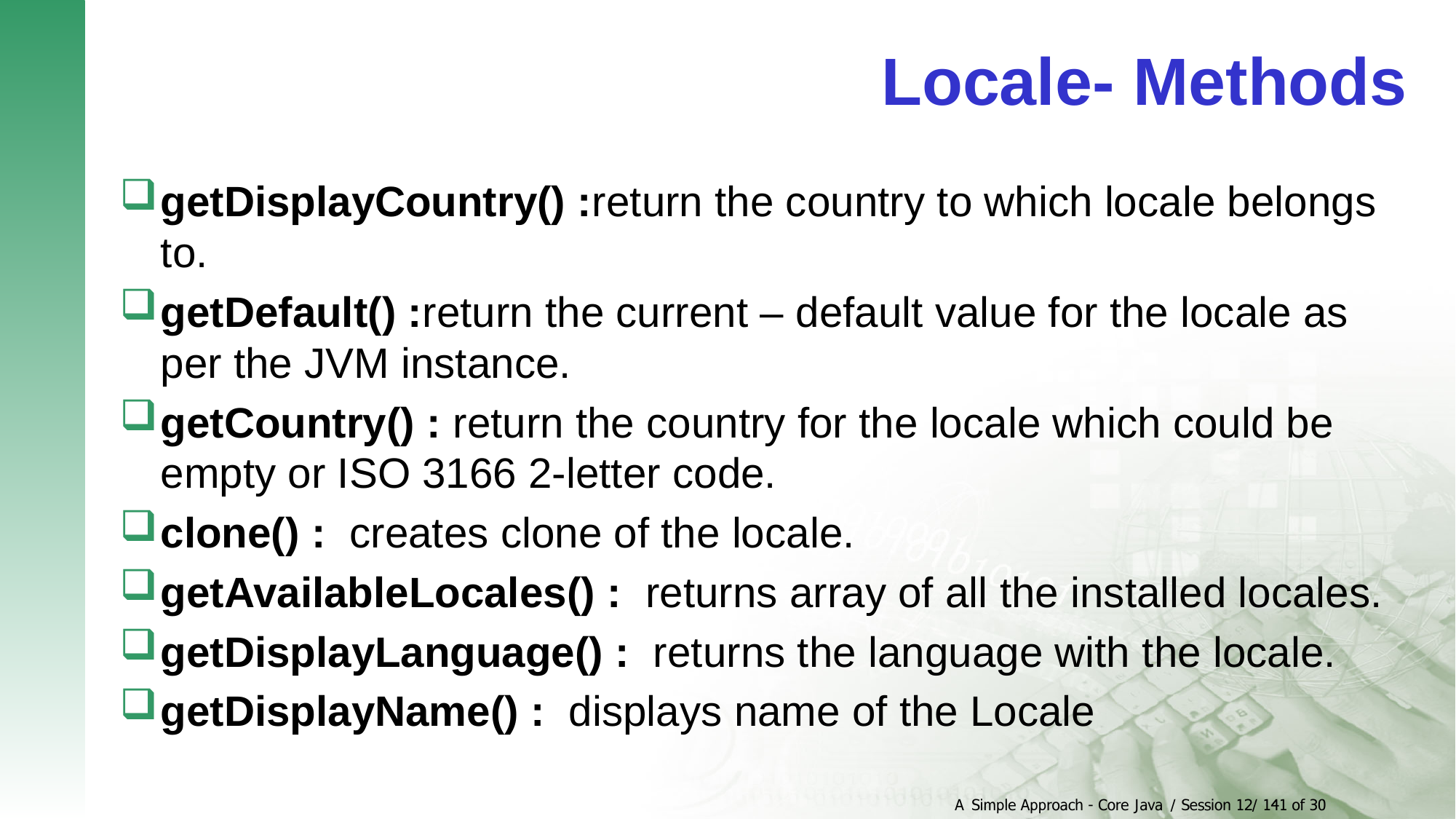

# Locale- Methods
getDisplayCountry() :return the country to which locale belongs to.
getDefault() :return the current – default value for the locale as per the JVM instance.
getCountry() : return the country for the locale which could be empty or ISO 3166 2-letter code.
clone() :  creates clone of the locale.
getAvailableLocales() :  returns array of all the installed locales.
getDisplayLanguage() :  returns the language with the locale.
getDisplayName() :  displays name of the Locale